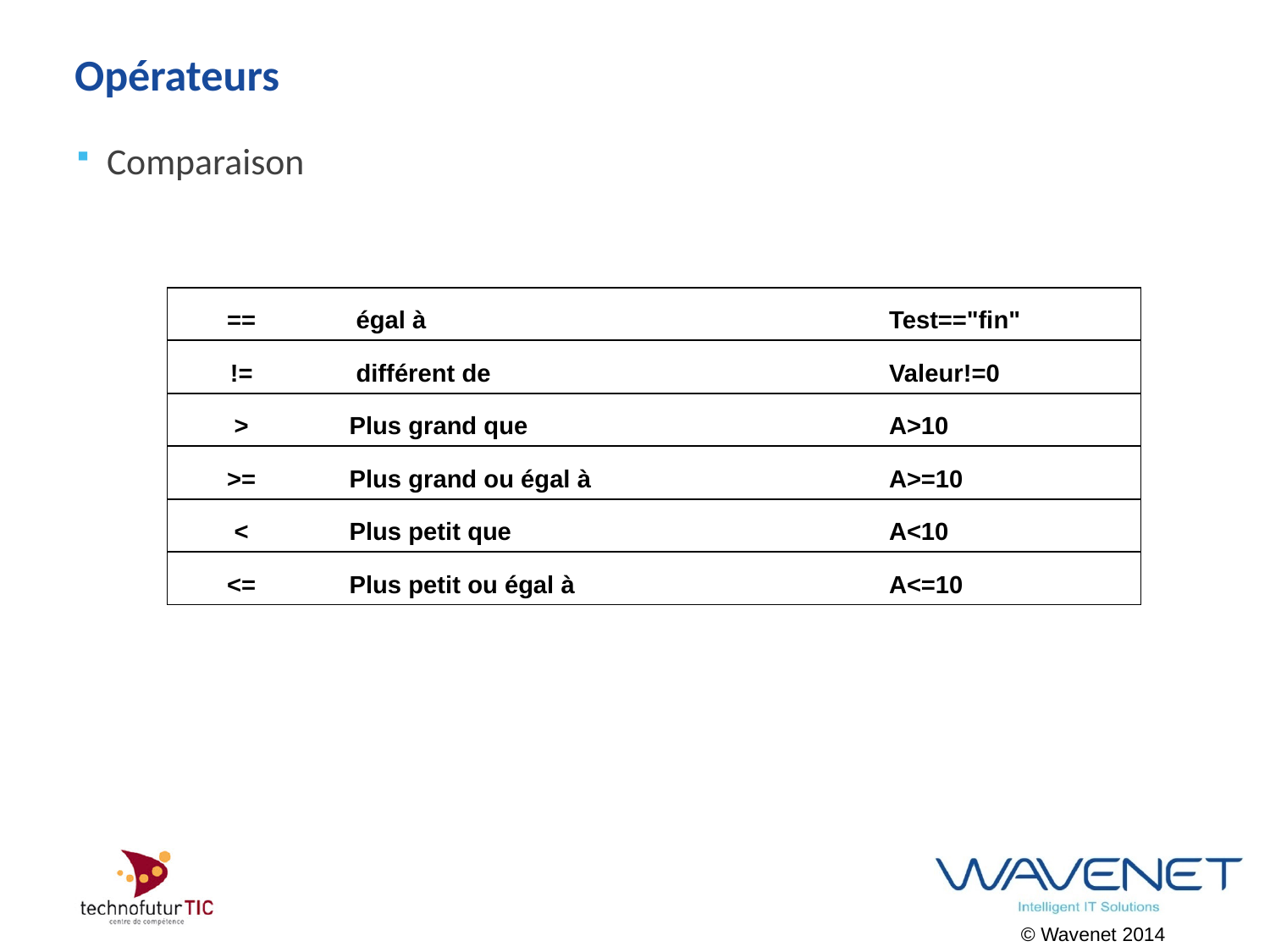

# Opérateurs
Comparaison

==
 égal à
Test=="fin"

!=
 différent de
Valeur!=0

>
Plus grand que
A>10

>=
Plus grand ou égal à
A>=10

<
Plus petit que
A<10

<=
Plus petit ou égal à
A<=10
© Wavenet 2014